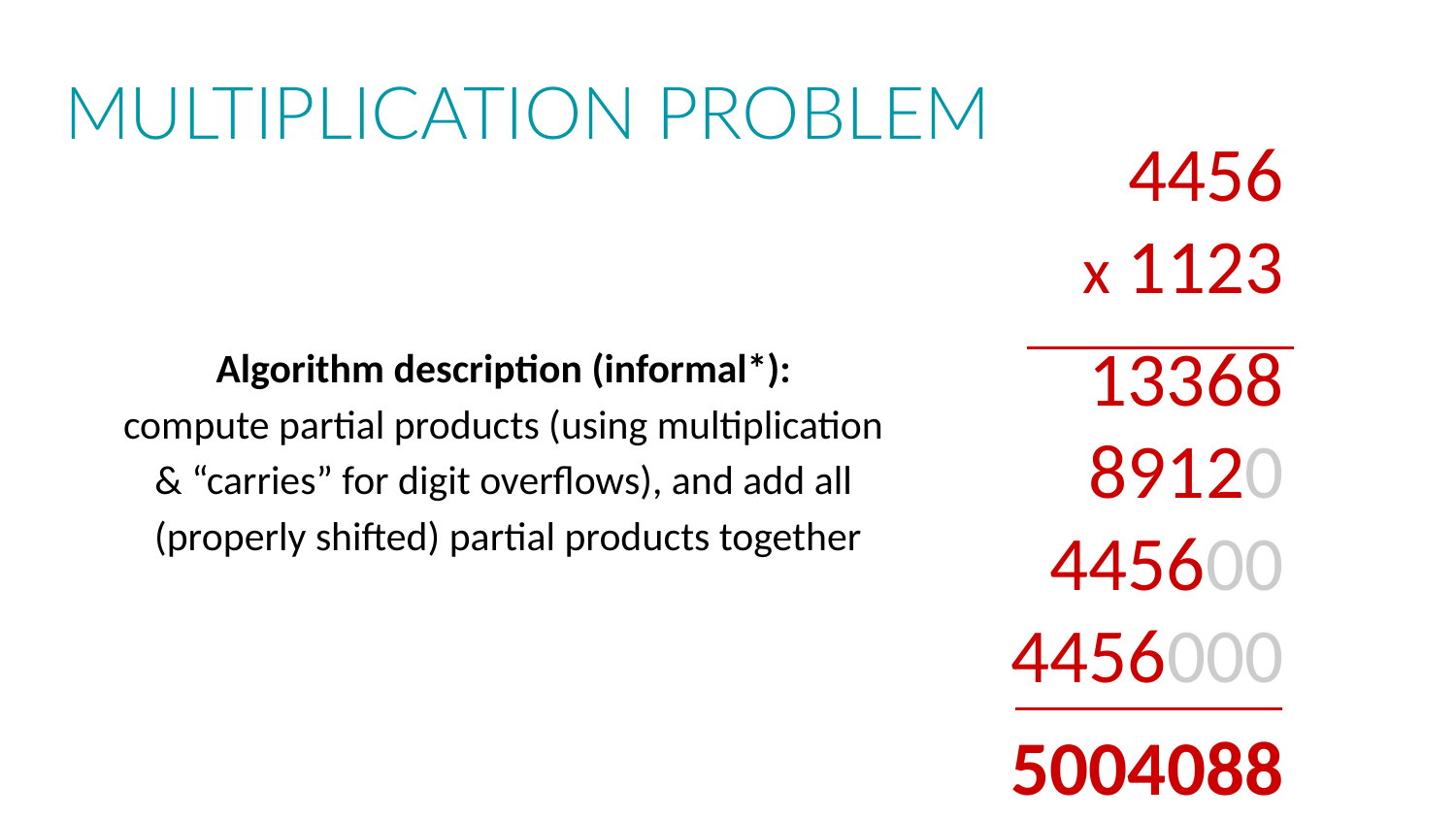

MULTIPLICATION PROBLEM
4456
x 1123
13368
89120
445600
4456000
5004088
Algorithm description (informal*):
compute partial products (using multiplication
& “carries” for digit overflows), and add all
(properly shifted) partial products together
9